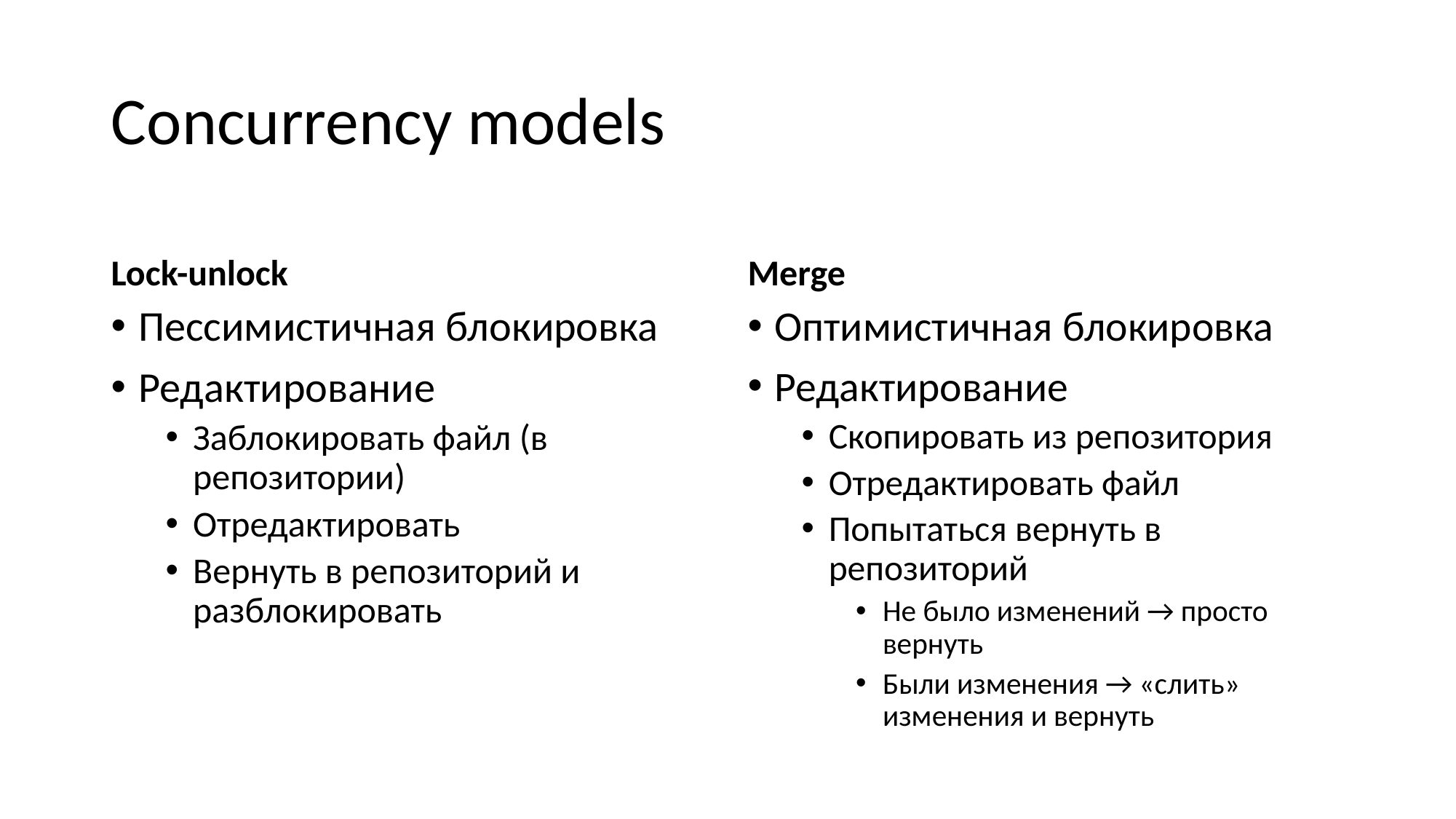

# Concurrency models
Lock-unlock
Merge
Пессимистичная блокировка
Редактирование
Заблокировать файл (в репозитории)
Отредактировать
Вернуть в репозиторий и разблокировать
Оптимистичная блокировка
Редактирование
Скопировать из репозитория
Отредактировать файл
Попытаться вернуть в репозиторий
Не было изменений → просто вернуть
Были изменения → «слить» изменения и вернуть